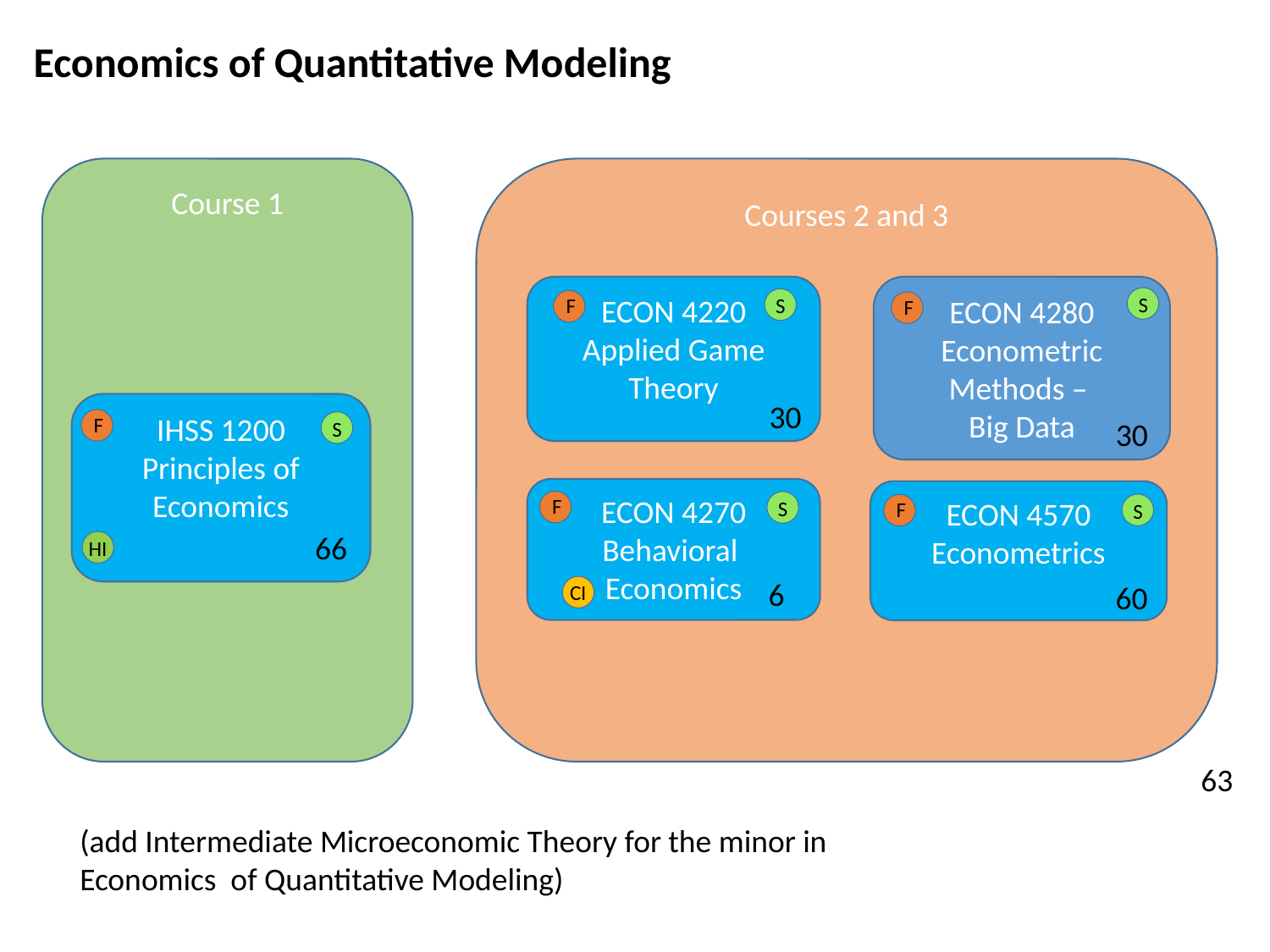

Economics of Quantitative Modeling
Courses 2 and 3
Course 1
ECON 4220
Applied Game Theory
ECON 4280
Econometric Methods –
Big Data
S

F

S

F

30
IHSS 1200
Principles of Economics
F

30
S

ECON 4270
Behavioral  Economics
ECON 4570
Econometrics
F

S

F

S

66
HI

6
60
CI

63
(add Intermediate Microeconomic Theory for the minor in Economics  of Quantitative Modeling)